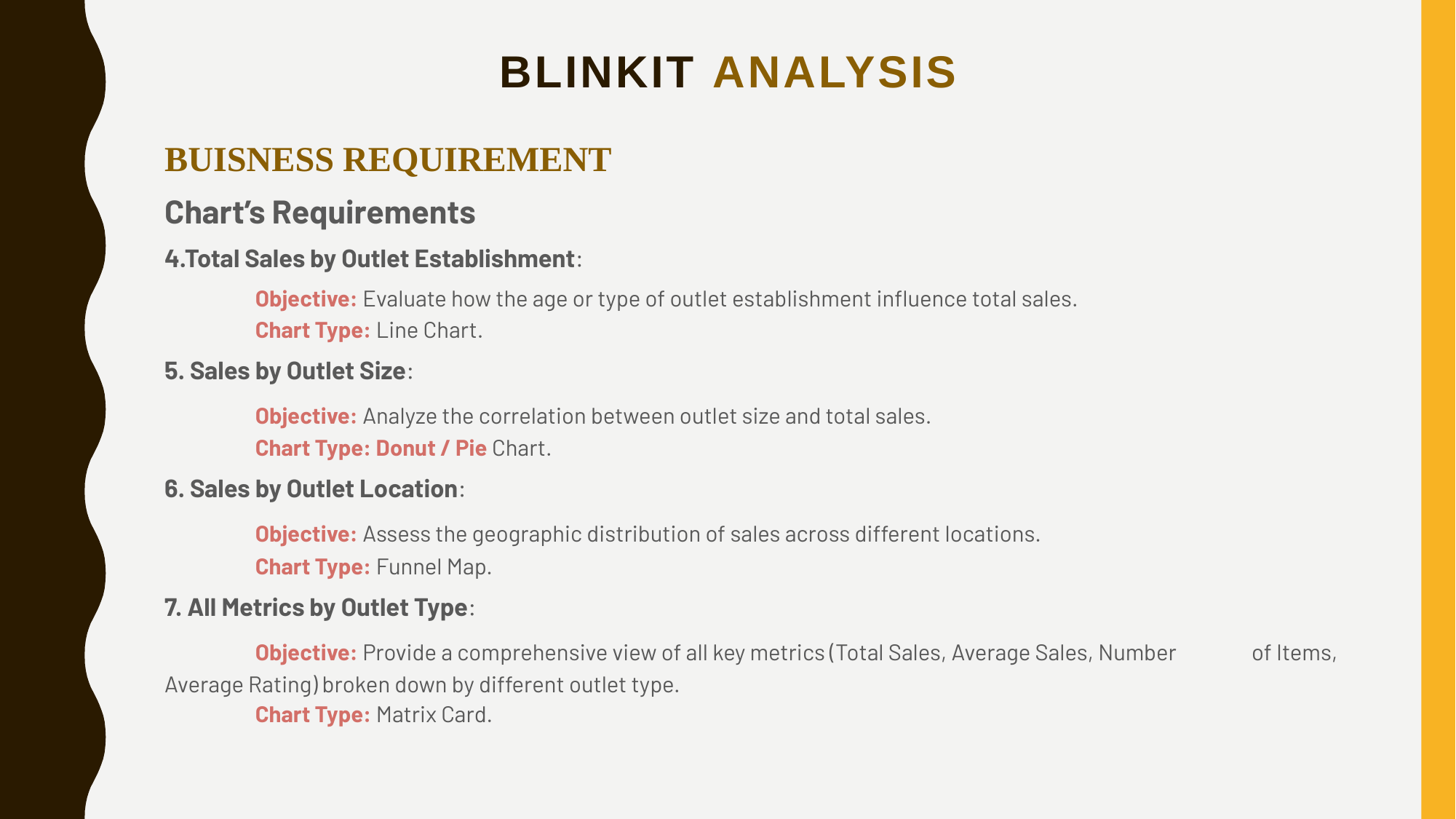

# Blinkit Analysis
BUISNESS REQUIREMENT
Chart’s Requirements
4.Total Sales by Outlet Establishment:
	Objective: Evaluate how the age or type of outlet establishment influence total sales.
	Chart Type: Line Chart.
5. Sales by Outlet Size:
	Objective: Analyze the correlation between outlet size and total sales.
	Chart Type: Donut / Pie Chart.
6. Sales by Outlet Location:
	Objective: Assess the geographic distribution of sales across different locations.
	Chart Type: Funnel Map.
7. All Metrics by Outlet Type:
	Objective: Provide a comprehensive view of all key metrics (Total Sales, Average Sales, Number 	of Items, Average Rating) broken down by different outlet type.
	Chart Type: Matrix Card.